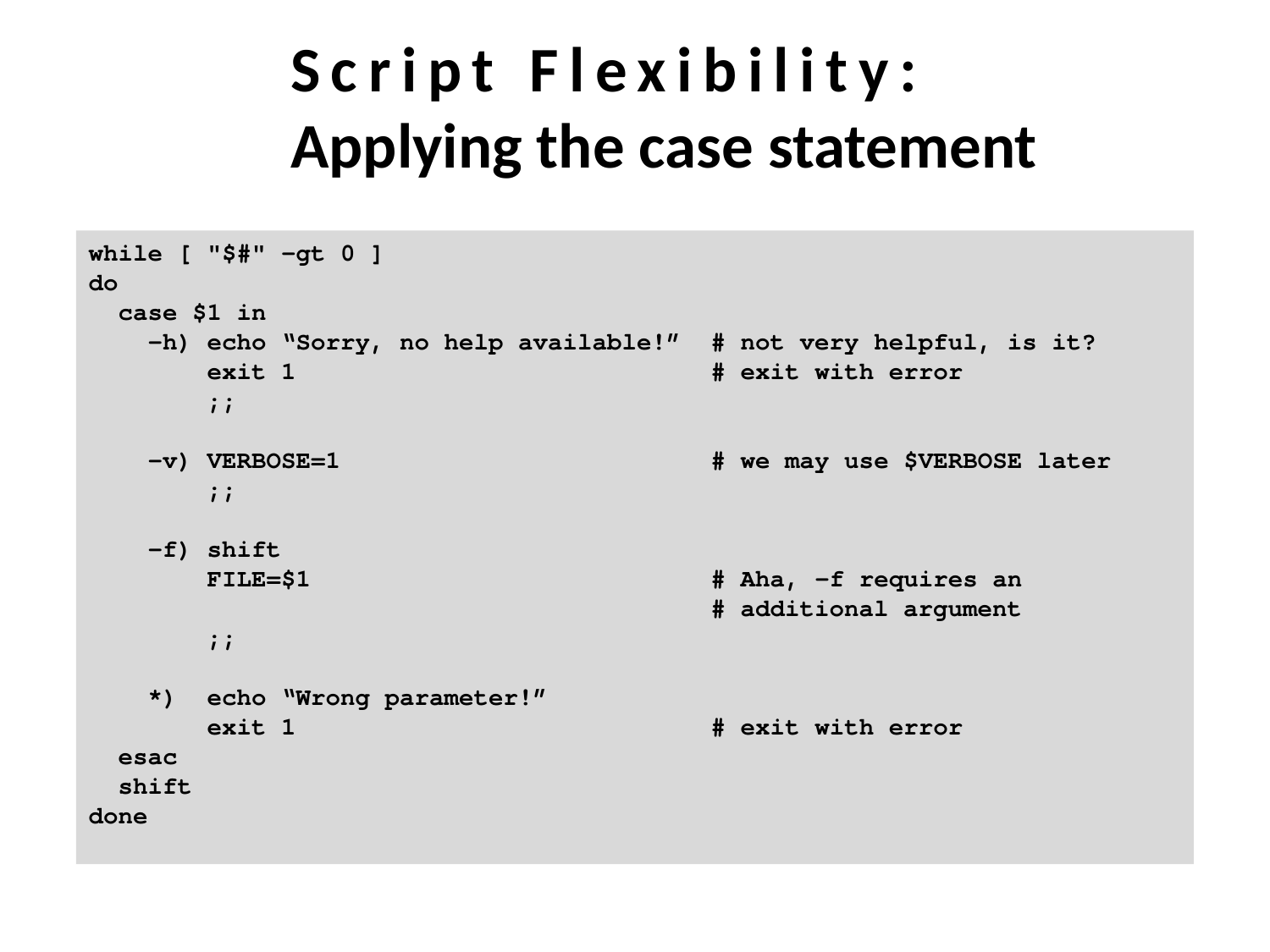

Script Flexibility:
Applying the case statement
while [ "$#" –gt 0 ]
do
  case $1 in
    -h) echo “Sorry, no help available!”  # not very helpful, is it?
        exit 1                            # exit with error
        ;;

    -v) VERBOSE=1                         # we may use $VERBOSE later
        ;;

    -f) shift
        FILE=$1                           # Aha, -f requires an
                                          # additional argument
        ;;

    *)  echo “Wrong parameter!”
        exit 1                            # exit with error
  esac
  shift
done